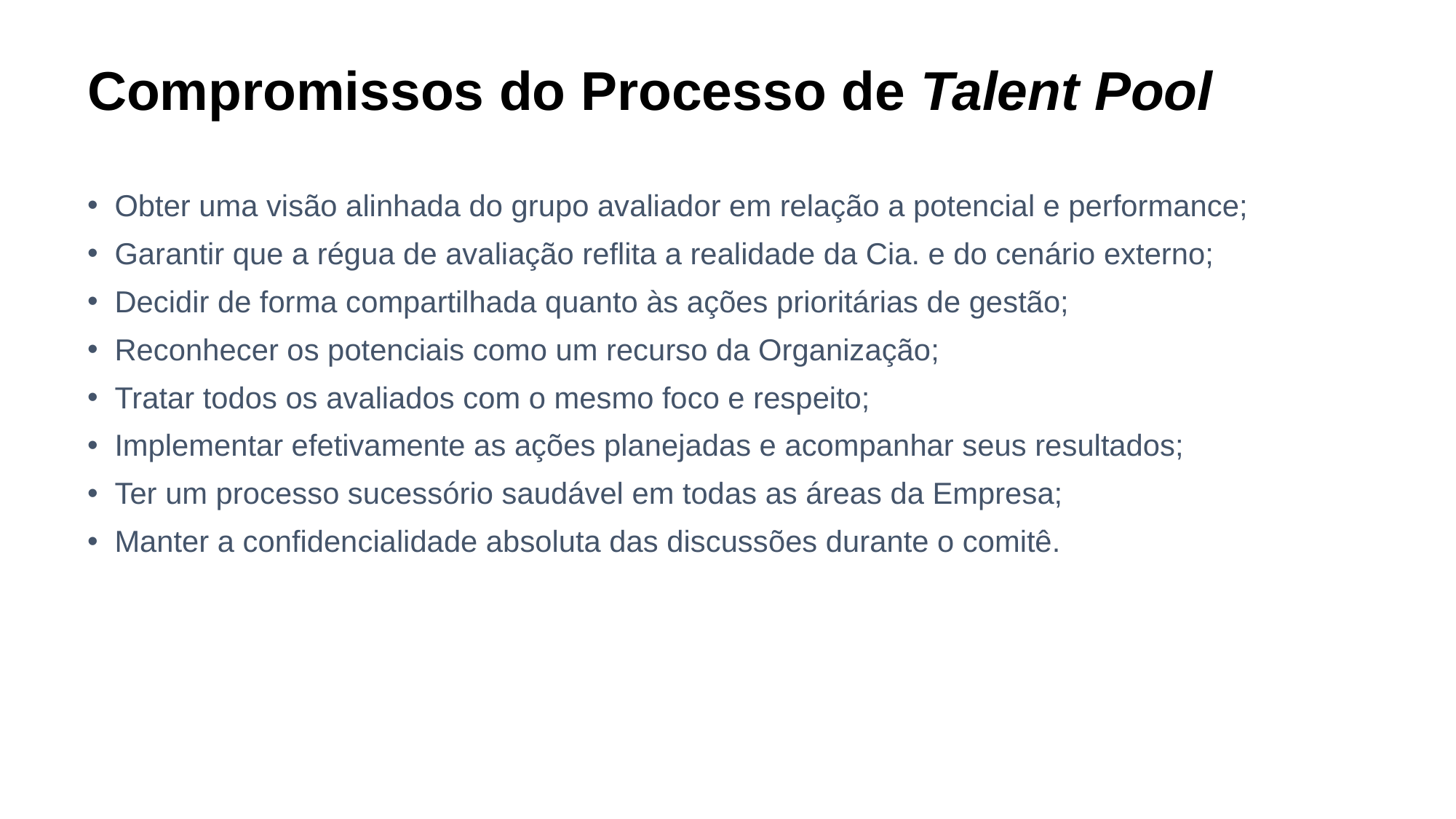

# Compromissos do Processo de Talent Pool
Obter uma visão alinhada do grupo avaliador em relação a potencial e performance;
Garantir que a régua de avaliação reflita a realidade da Cia. e do cenário externo;
Decidir de forma compartilhada quanto às ações prioritárias de gestão;
Reconhecer os potenciais como um recurso da Organização;
Tratar todos os avaliados com o mesmo foco e respeito;
Implementar efetivamente as ações planejadas e acompanhar seus resultados;
Ter um processo sucessório saudável em todas as áreas da Empresa;
Manter a confidencialidade absoluta das discussões durante o comitê.